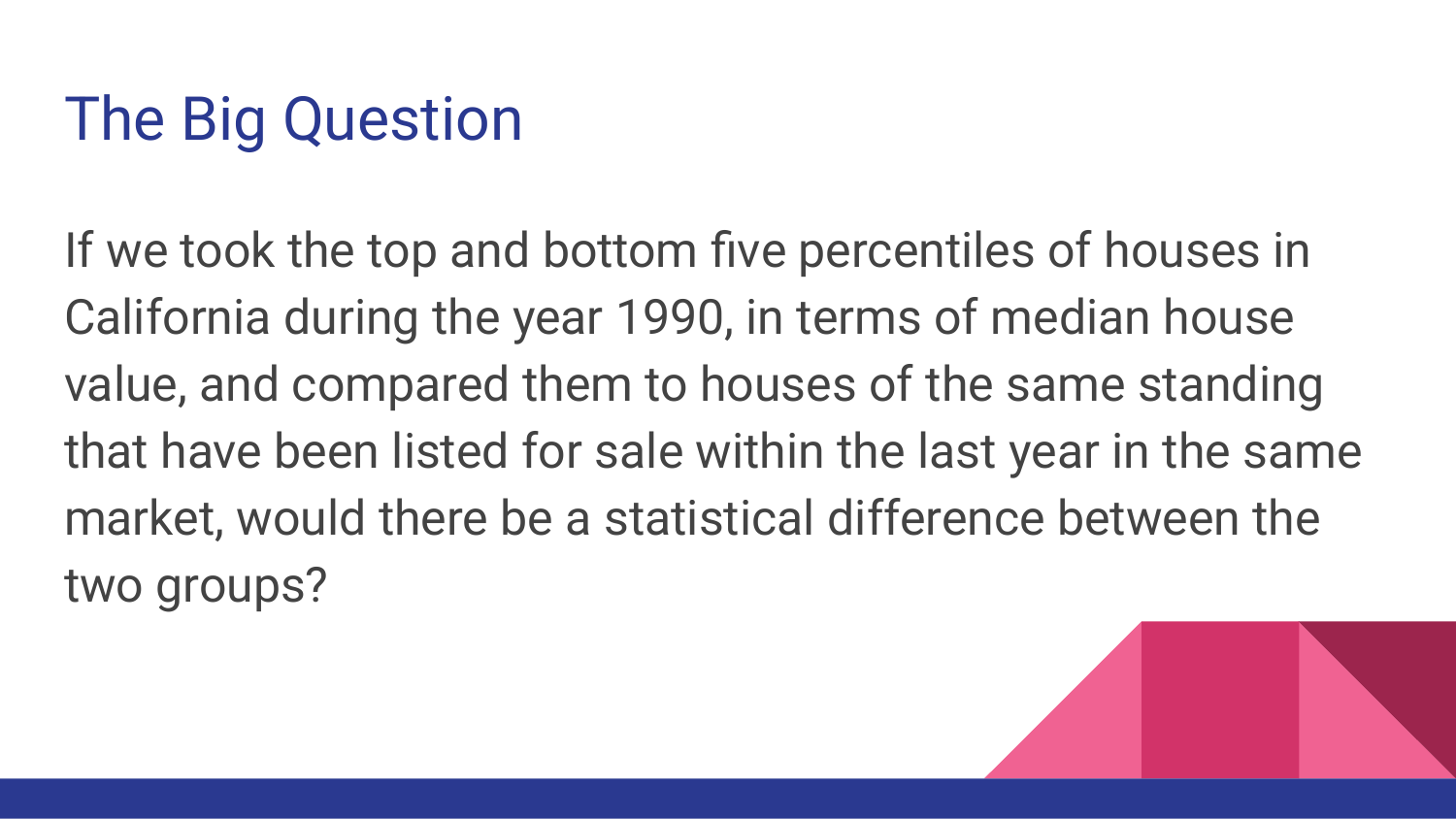

# The Big Question
If we took the top and bottom five percentiles of houses in California during the year 1990, in terms of median house value, and compared them to houses of the same standing that have been listed for sale within the last year in the same market, would there be a statistical difference between the two groups?